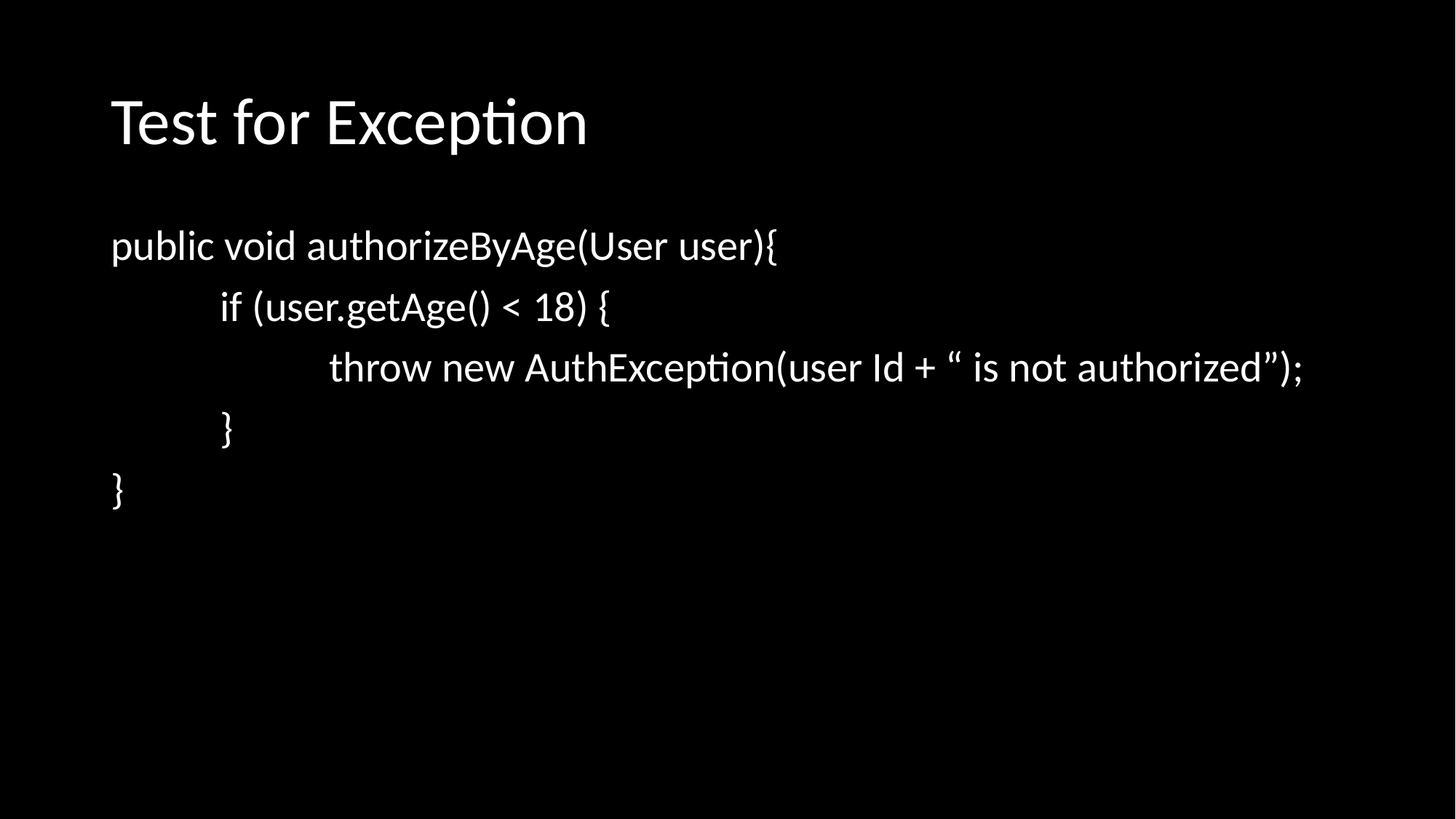

# Test for Exception
public void authorizeByAge(User user){
	if (user.getAge() < 18) {
		throw new AuthException(user Id + “ is not authorized”);
	}
}